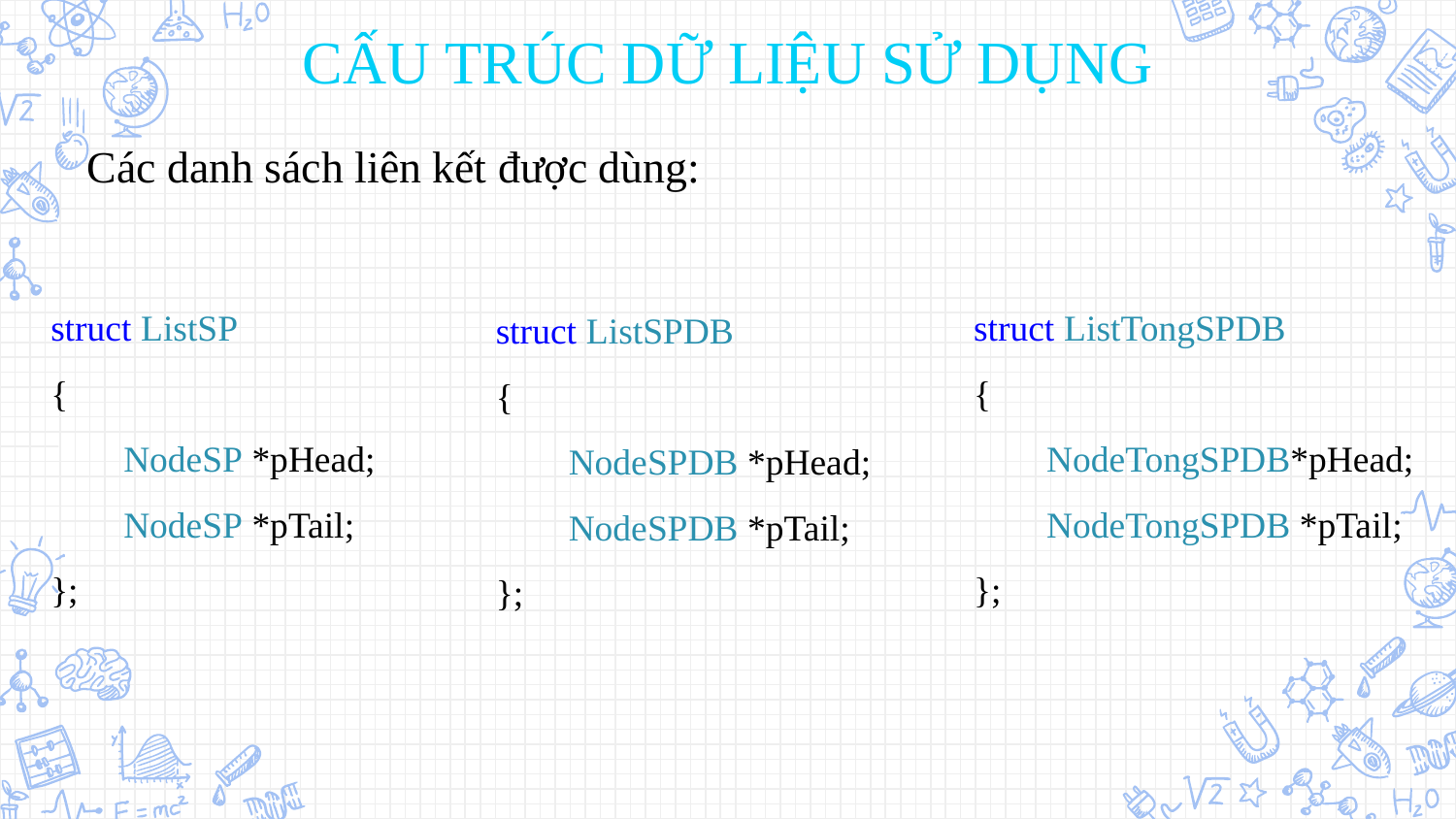

CẤU TRÚC DỮ LIỆU SỬ DỤNG
Các danh sách liên kết được dùng:
struct ListTongSPDB
{
	NodeTongSPDB*pHead;
	NodeTongSPDB *pTail;
};
struct ListSP
{
	NodeSP *pHead;
	NodeSP *pTail;
};
struct ListSPDB
{
	NodeSPDB *pHead;
	NodeSPDB *pTail;
};